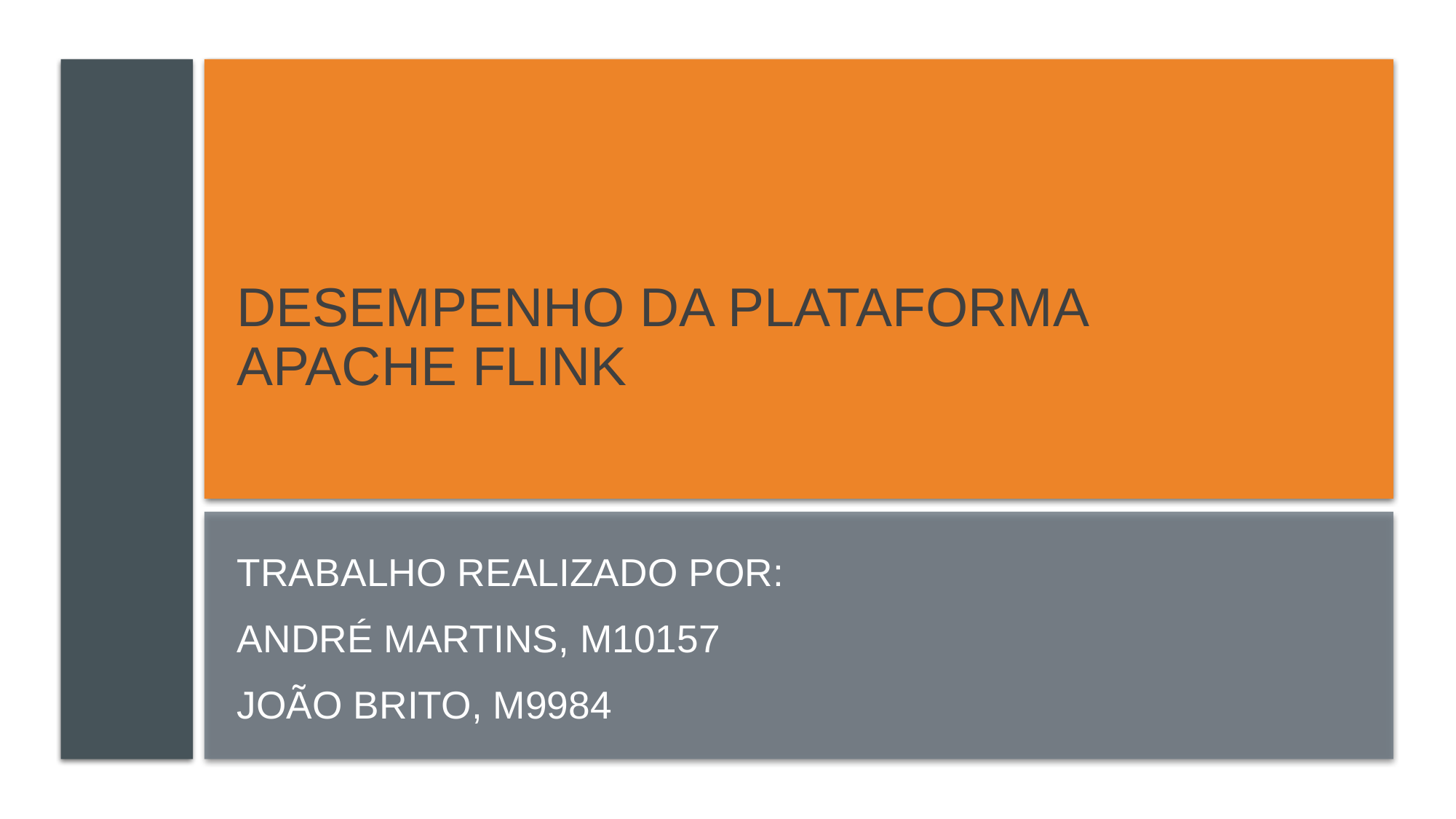

# Desempenho da Plataforma Apache Flink

Trabalho realizado por:
André Martins, M10157
João Brito, M9984